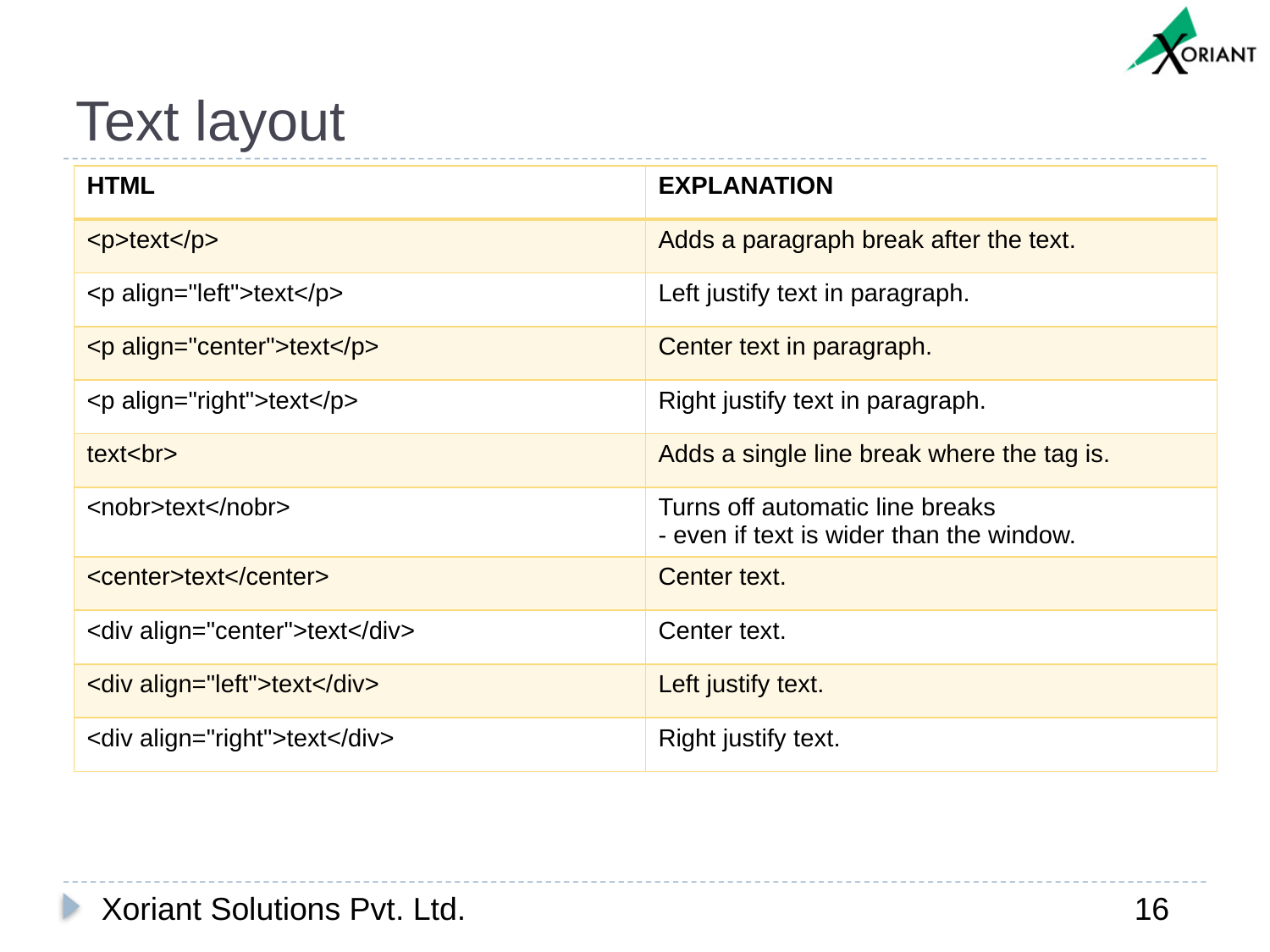

# Text layout
| HTML | EXPLANATION |
| --- | --- |
| <p>text</p> | Adds a paragraph break after the text. |
| <p align="left">text</p> | Left justify text in paragraph. |
| <p align="center">text</p> | Center text in paragraph. |
| <p align="right">text</p> | Right justify text in paragraph. |
| text<br> | Adds a single line break where the tag is. |
| <nobr>text</nobr> | Turns off automatic line breaks - even if text is wider than the window. |
| <center>text</center> | Center text. |
| <div align="center">text</div> | Center text. |
| <div align="left">text</div> | Left justify text. |
| <div align="right">text</div> | Right justify text. |
Xoriant Solutions Pvt. Ltd.
16